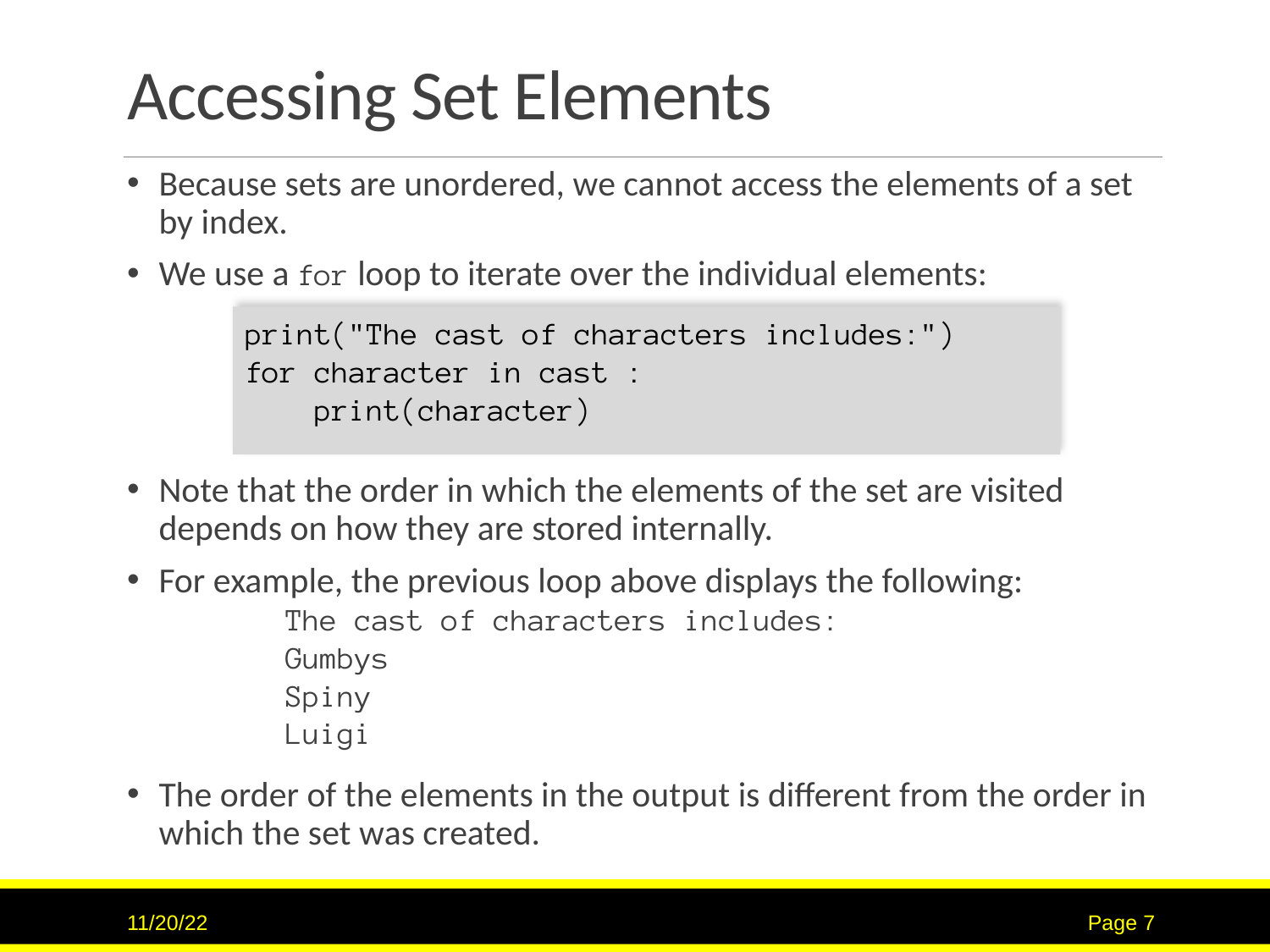

# Accessing Set Elements
Because sets are unordered, we cannot access the elements of a set by index.
We use a for loop to iterate over the individual elements:
print("The cast of characters includes:")
for character in cast :
    print(character)
Note that the order in which the elements of the set are visited depends on how they are stored internally.
For example, the previous loop above displays the following:
	The cast of characters includes:
	Gumbys
	Spiny
	Luigi
The order of the elements in the output is different from the order in which the set was created.
11/20/22
Page 7